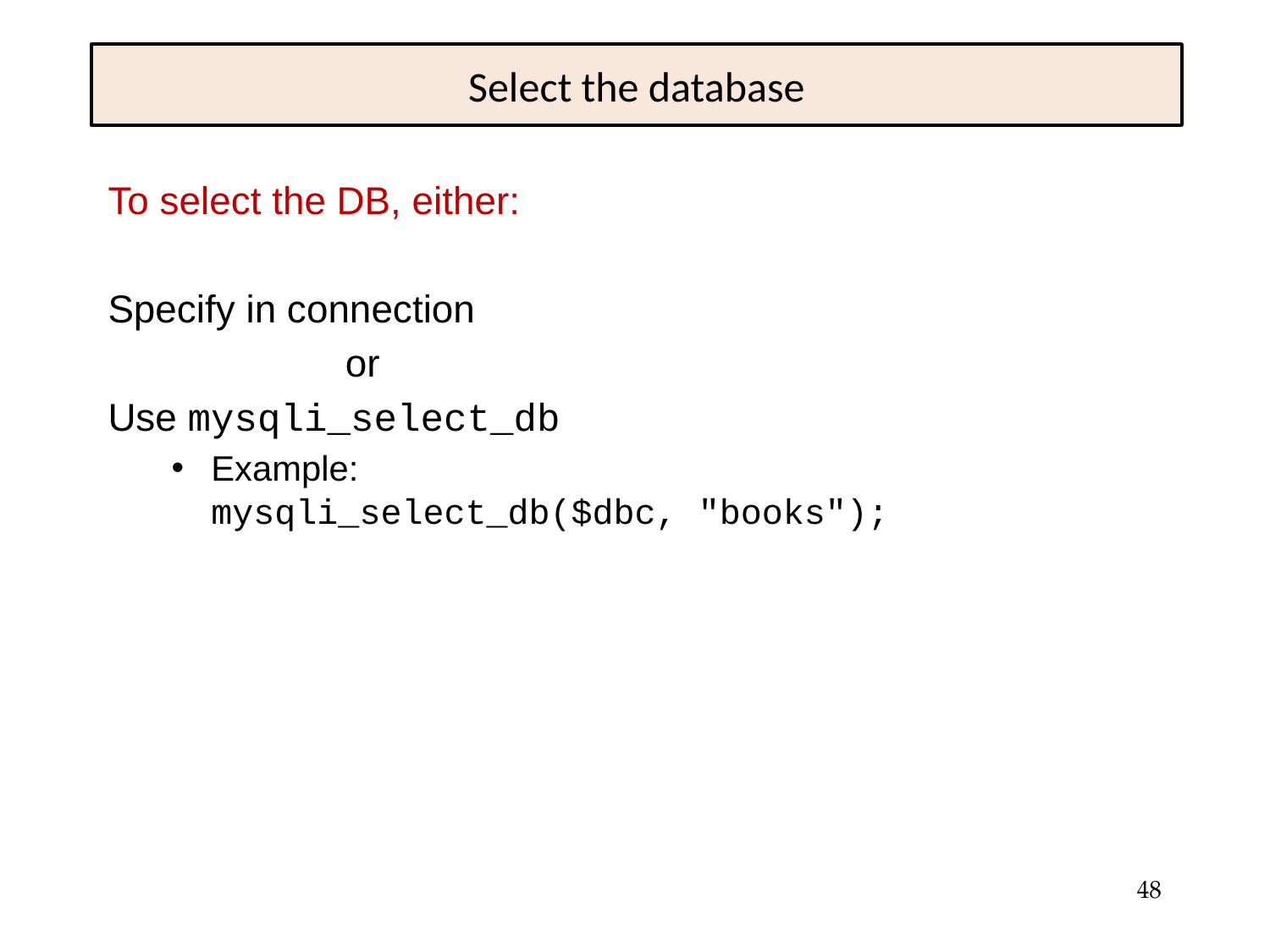

# Select the database
To select the DB, either:

Specify in connection
                      or
Use mysqli_select_db
Example:
mysqli_select_db($dbc, "books");

48